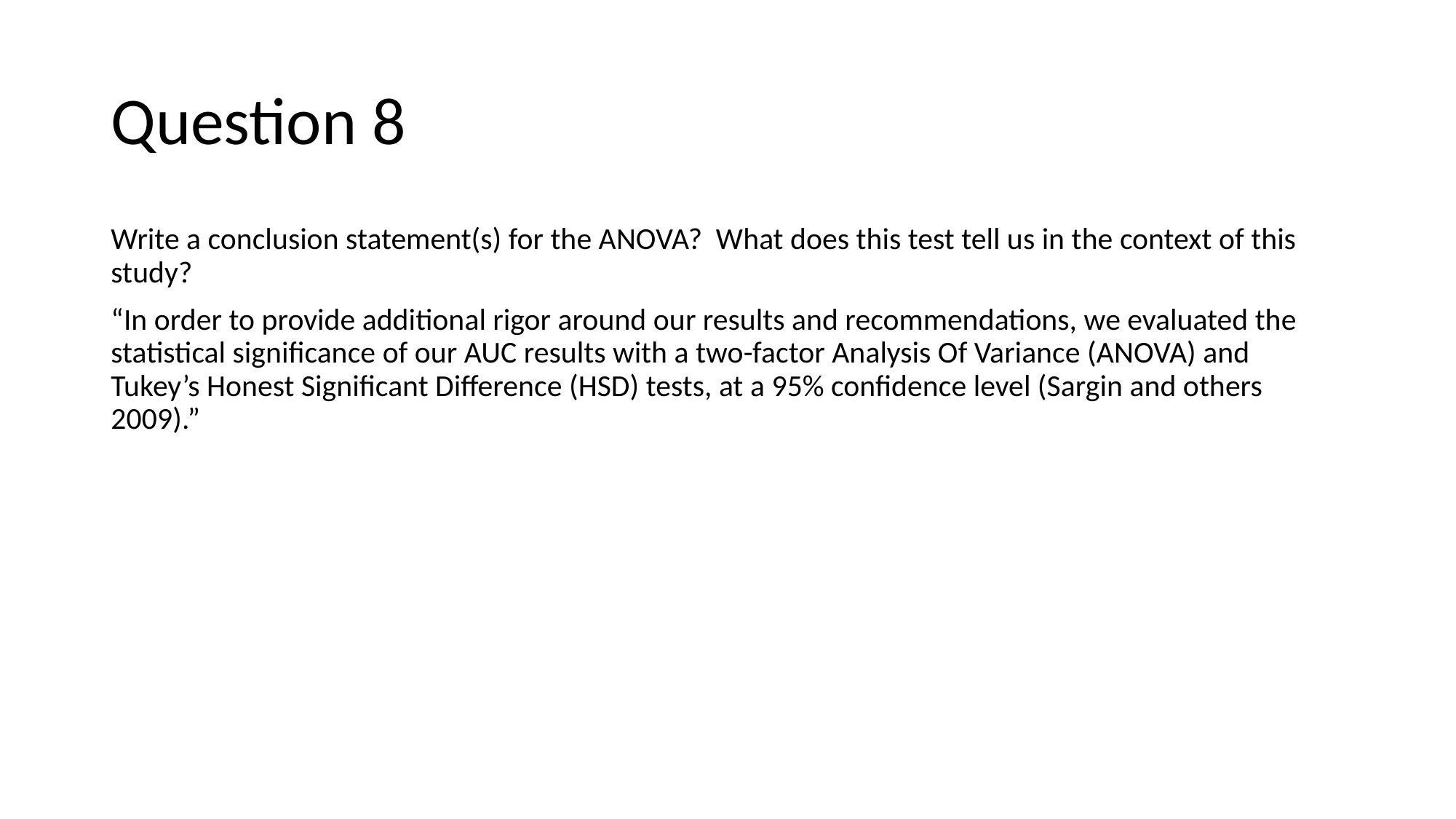

# Question 8
Write a conclusion statement(s) for the ANOVA?  What does this test tell us in the context of this study?
“In order to provide additional rigor around our results and recommendations, we evaluated the statistical significance of our AUC results with a two-factor Analysis Of Variance (ANOVA) and Tukey’s Honest Significant Difference (HSD) tests, at a 95% confidence level (Sargin and others 2009).”